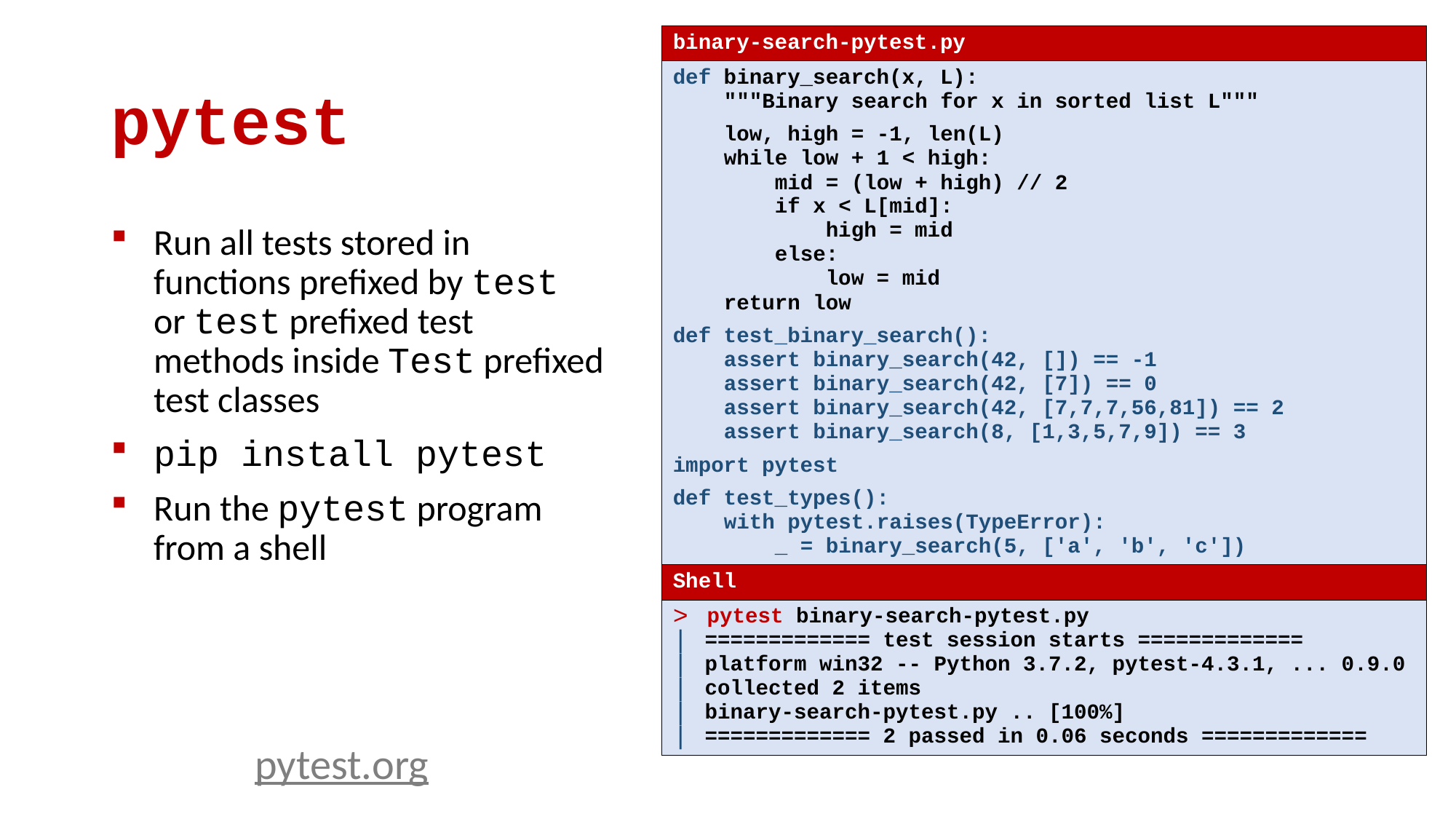

| binary-search-pytest.py |
| --- |
| def binary\_search(x, L): """Binary search for x in sorted list L""" low, high = -1, len(L) while low + 1 < high: mid = (low + high) // 2 if x < L[mid]: high = mid else: low = mid return low def test\_binary\_search(): assert binary\_search(42, []) == -1 assert binary\_search(42, [7]) == 0 assert binary\_search(42, [7,7,7,56,81]) == 2 assert binary\_search(8, [1,3,5,7,9]) == 3 import pytest def test\_types(): with pytest.raises(TypeError): \_ = binary\_search(5, ['a', 'b', 'c']) |
| Shell |
| pytest binary-search-pytest.py ============= test session starts ============= platform win32 -- Python 3.7.2, pytest-4.3.1, ... 0.9.0 collected 2 items binary-search-pytest.py .. [100%] ============= 2 passed in 0.06 seconds ============= |
# pytest
Run all tests stored in functions prefixed by test or test prefixed test methods inside Test prefixed test classes
pip install pytest
Run the pytest program from a shell
pytest.org